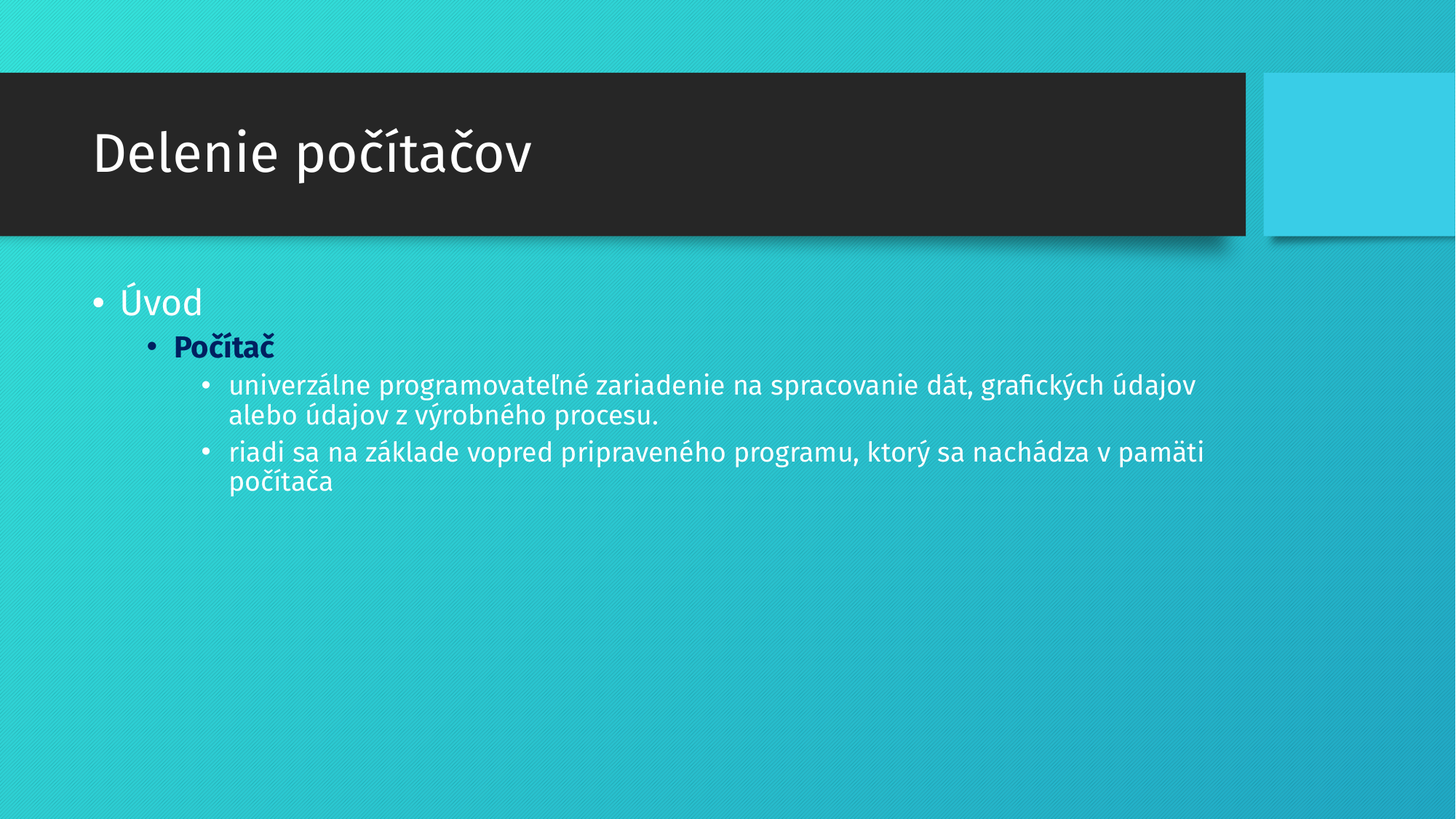

# Delenie počítačov
Úvod
Počítač
univerzálne programovateľné zariadenie na spracovanie dát, grafických údajov alebo údajov z výrobného procesu.
riadi sa na základe vopred pripraveného programu, ktorý sa nachádza v pamäti počítača